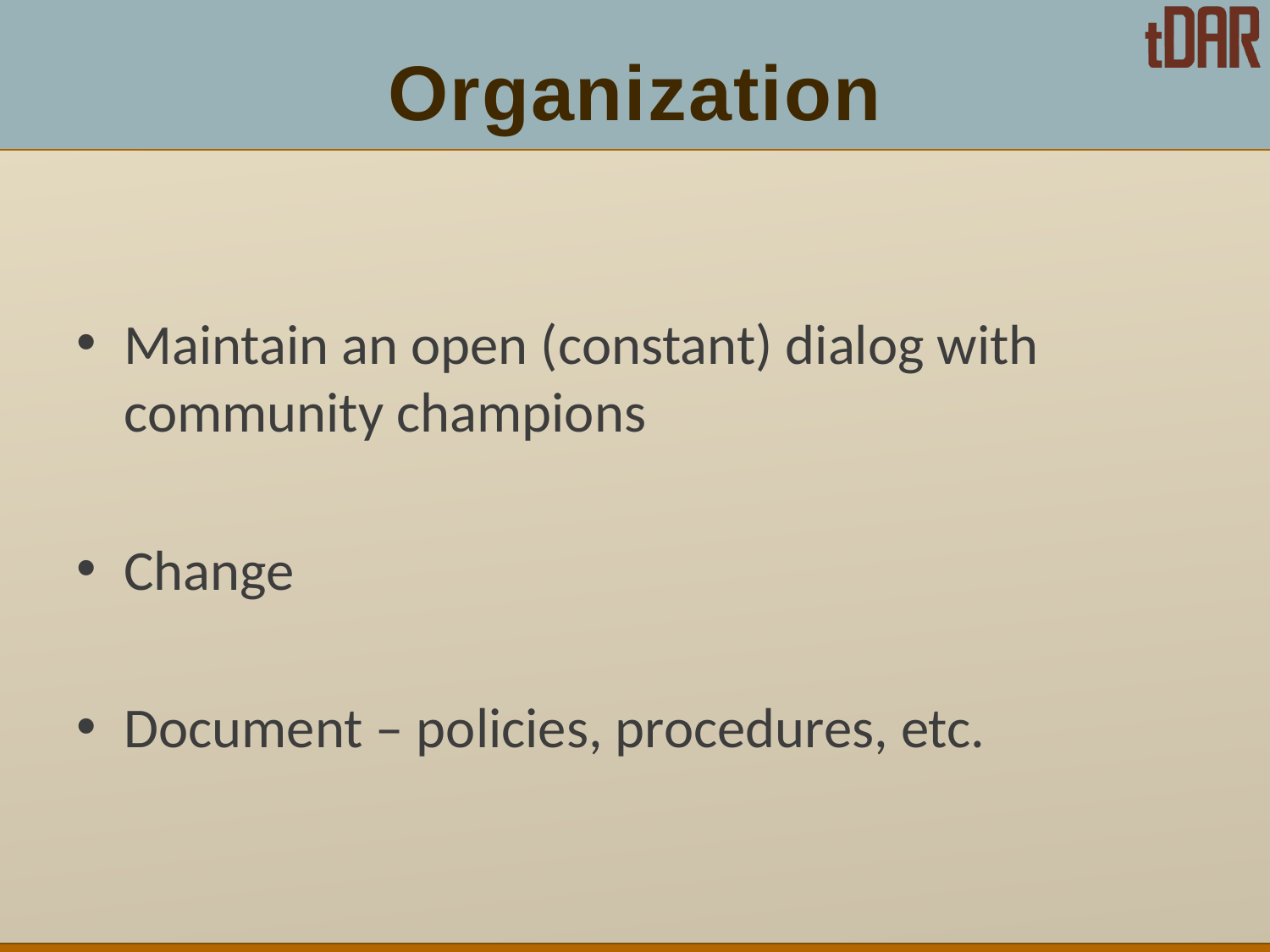

# Organization

Maintain an open (constant) dialog with community champions

Change

Document – policies, procedures, etc.